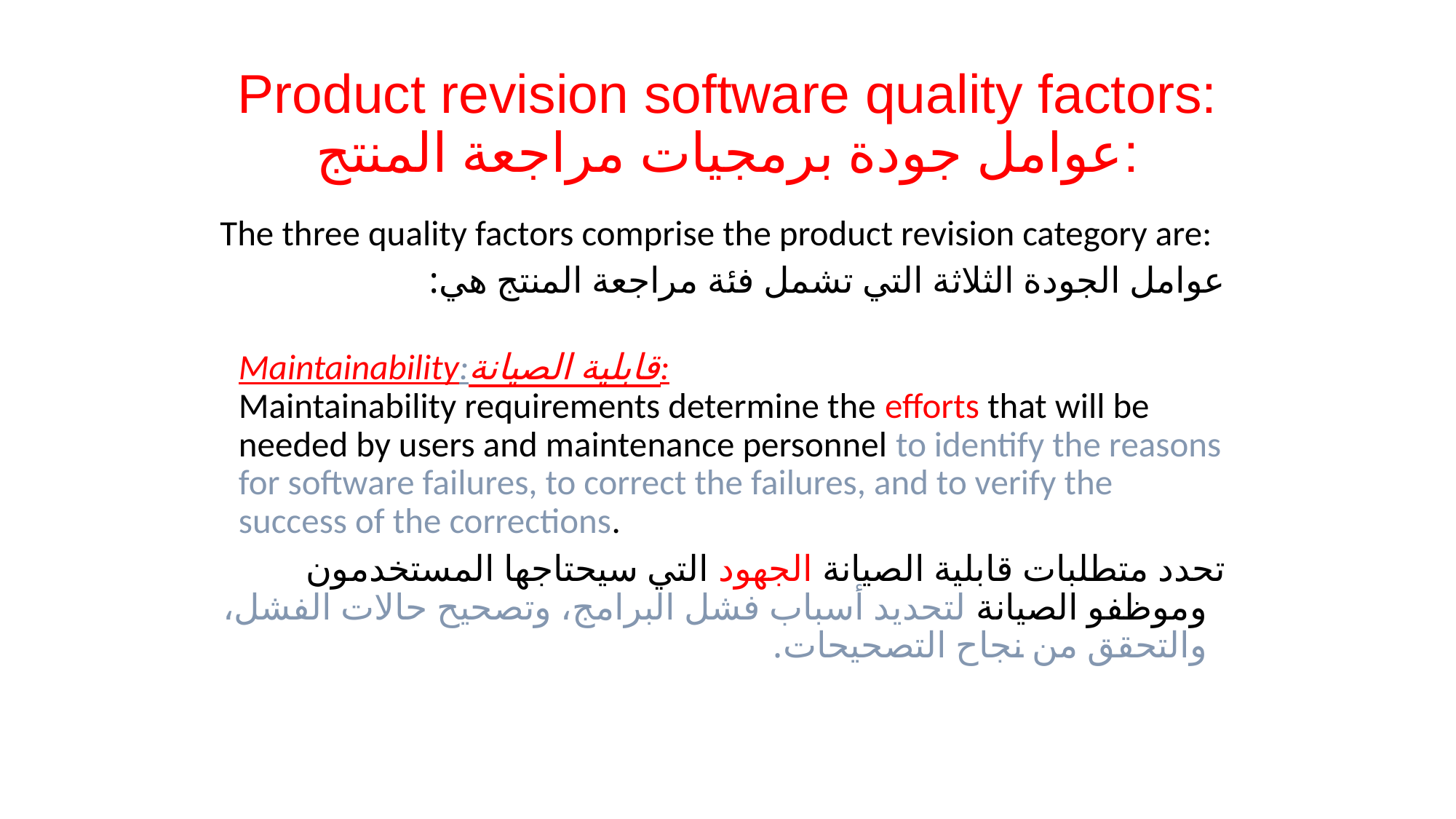

# Product revision software quality factors: عوامل جودة برمجيات مراجعة المنتج:
The three quality factors comprise the product revision category are:
عوامل الجودة الثلاثة التي تشمل فئة مراجعة المنتج هي:
Maintainability:قابلية الصيانة:
Maintainability requirements determine the efforts that will be needed by users and maintenance personnel to identify the reasons for software failures, to correct the failures, and to verify the success of the corrections.
تحدد متطلبات قابلية الصيانة الجهود التي سيحتاجها المستخدمون وموظفو الصيانة لتحديد أسباب فشل البرامج، وتصحيح حالات الفشل، والتحقق من نجاح التصحيحات.